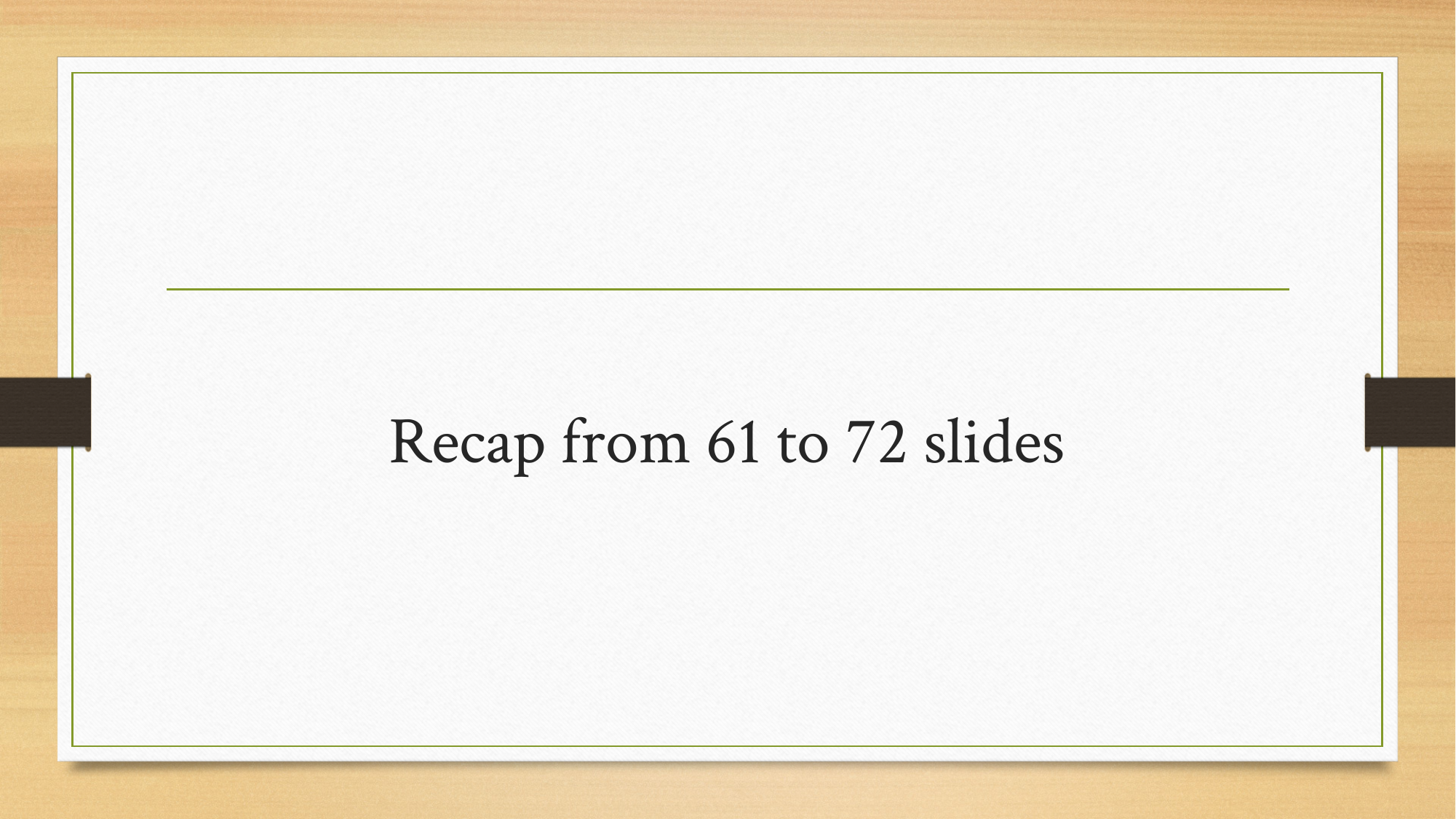

# Recap from 61 to 72 slides